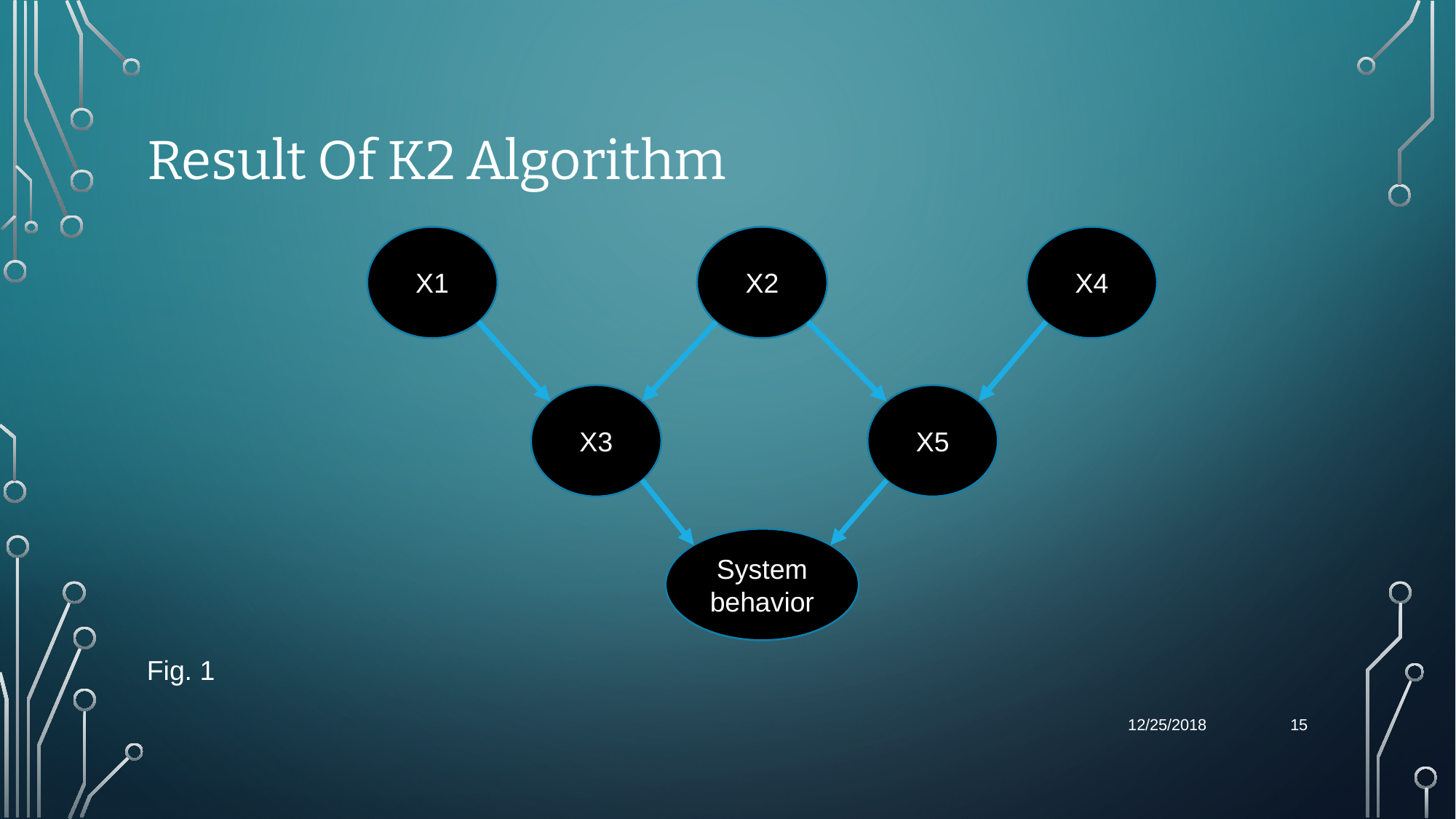

# Result Of K2 Algorithm
X1
X2
X4

X3
X5
System behavior
Fig. 1
15
12/25/2018